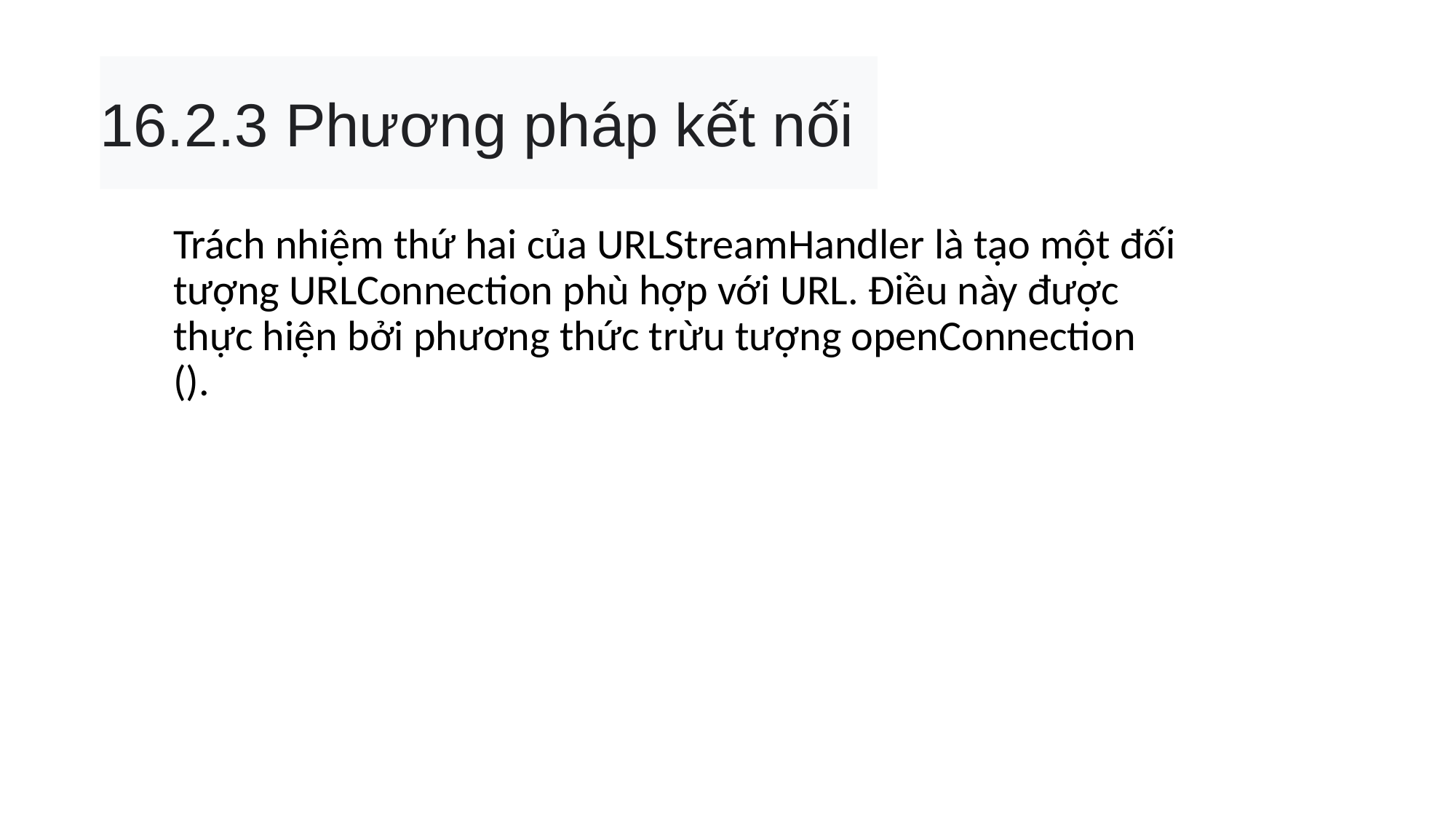

# 16.2.3 Phương pháp kết nối
Trách nhiệm thứ hai của URLStreamHandler là tạo một đối tượng URLConnection phù hợp với URL. Điều này được thực hiện bởi phương thức trừu tượng openConnection ().